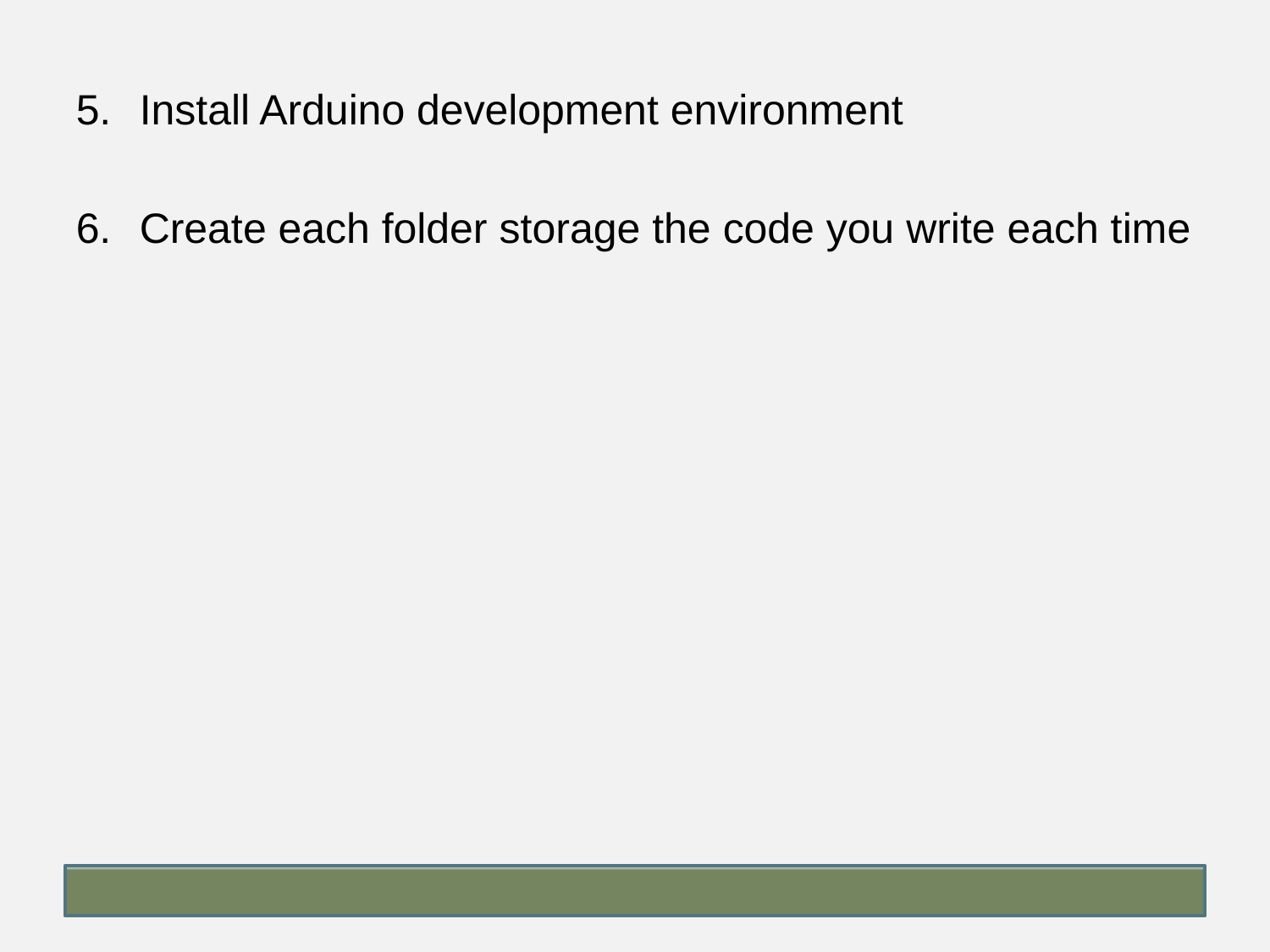

Install Arduino development environment

Create each folder storage the code you write each time